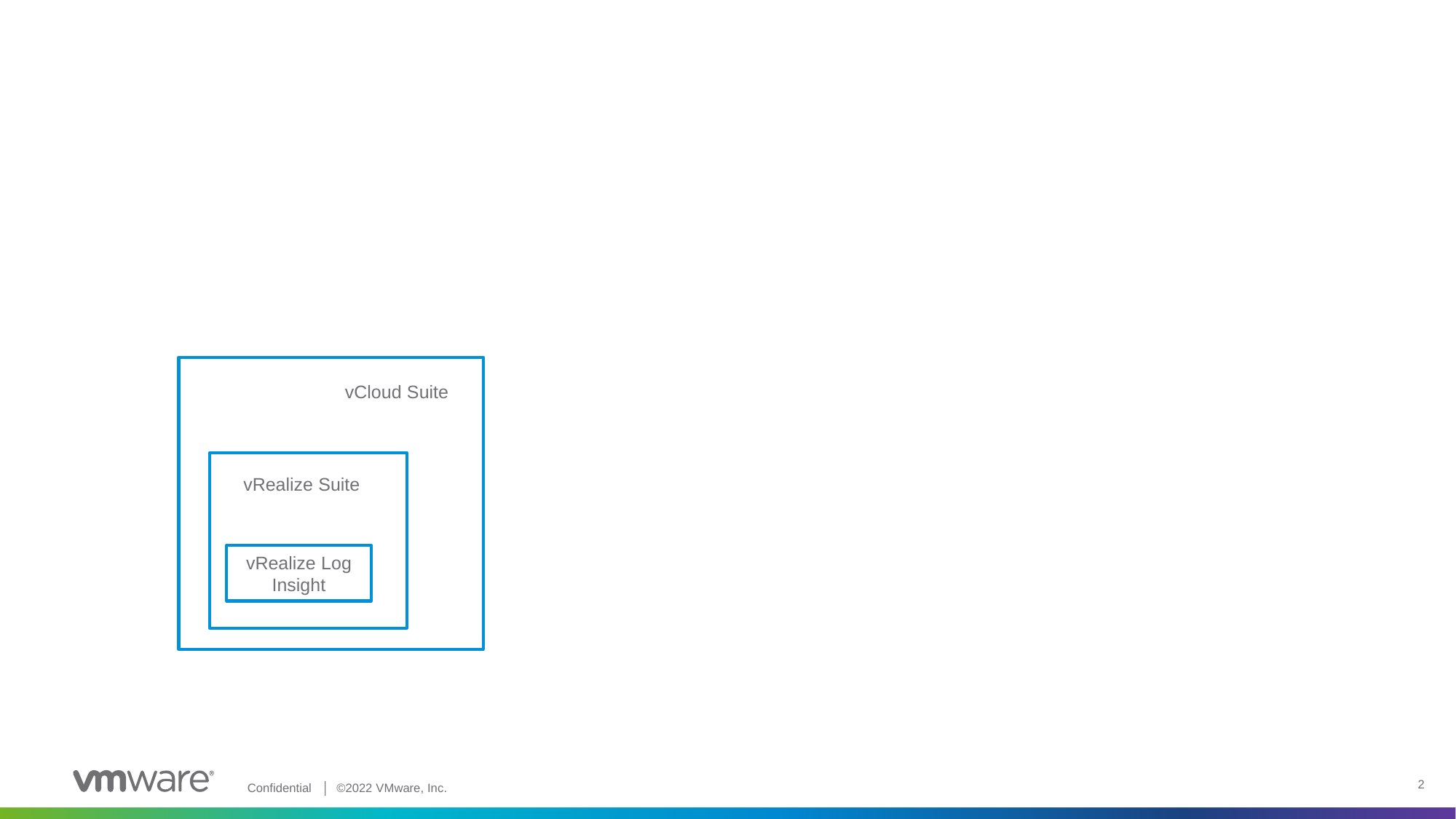

#

vCloud Suite

vRealize Suite
vRealize Log Insight